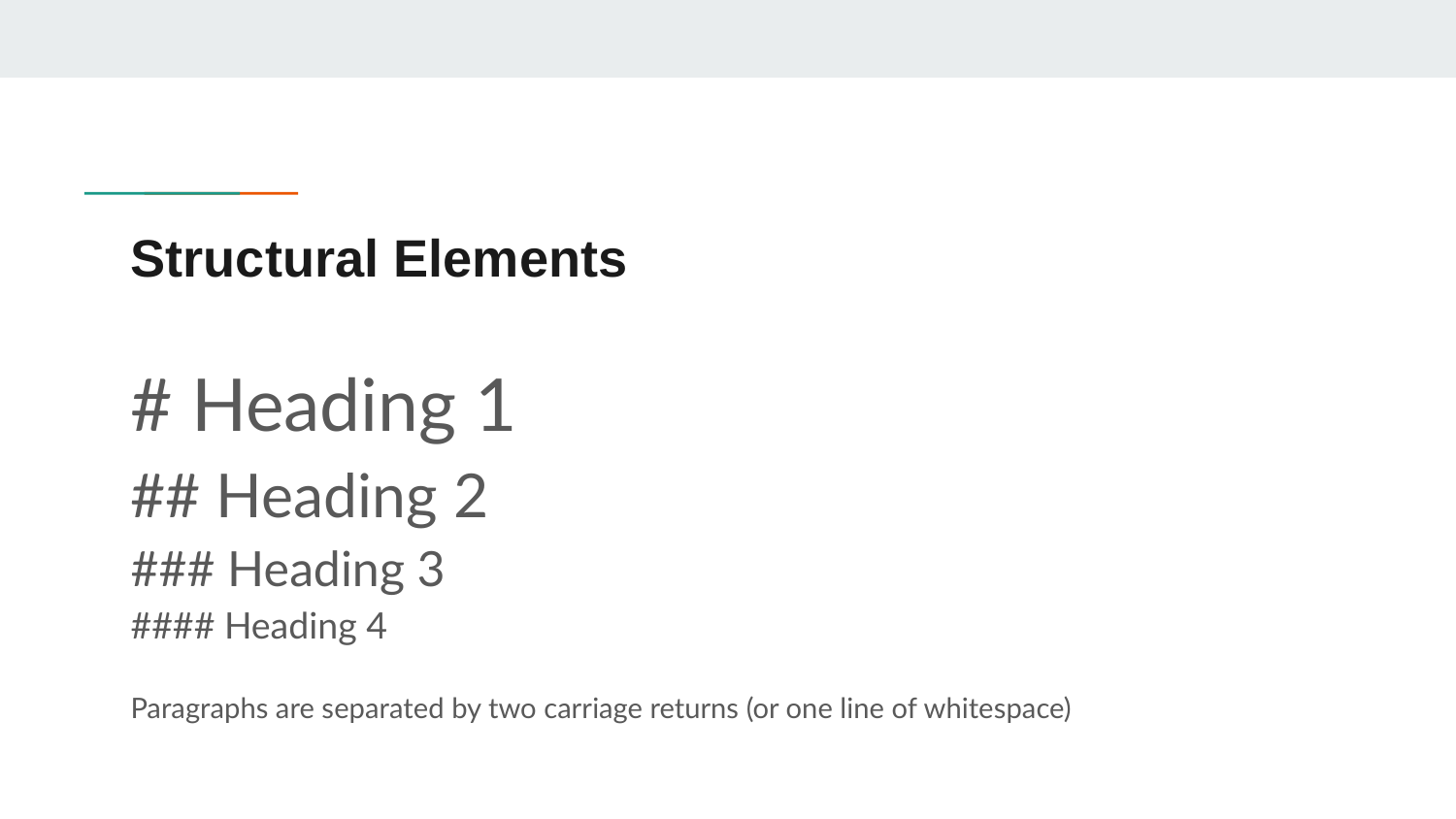

# Structural Elements
# Heading 1
## Heading 2
### Heading 3
#### Heading 4

Paragraphs are separated by two carriage returns (or one line of whitespace)